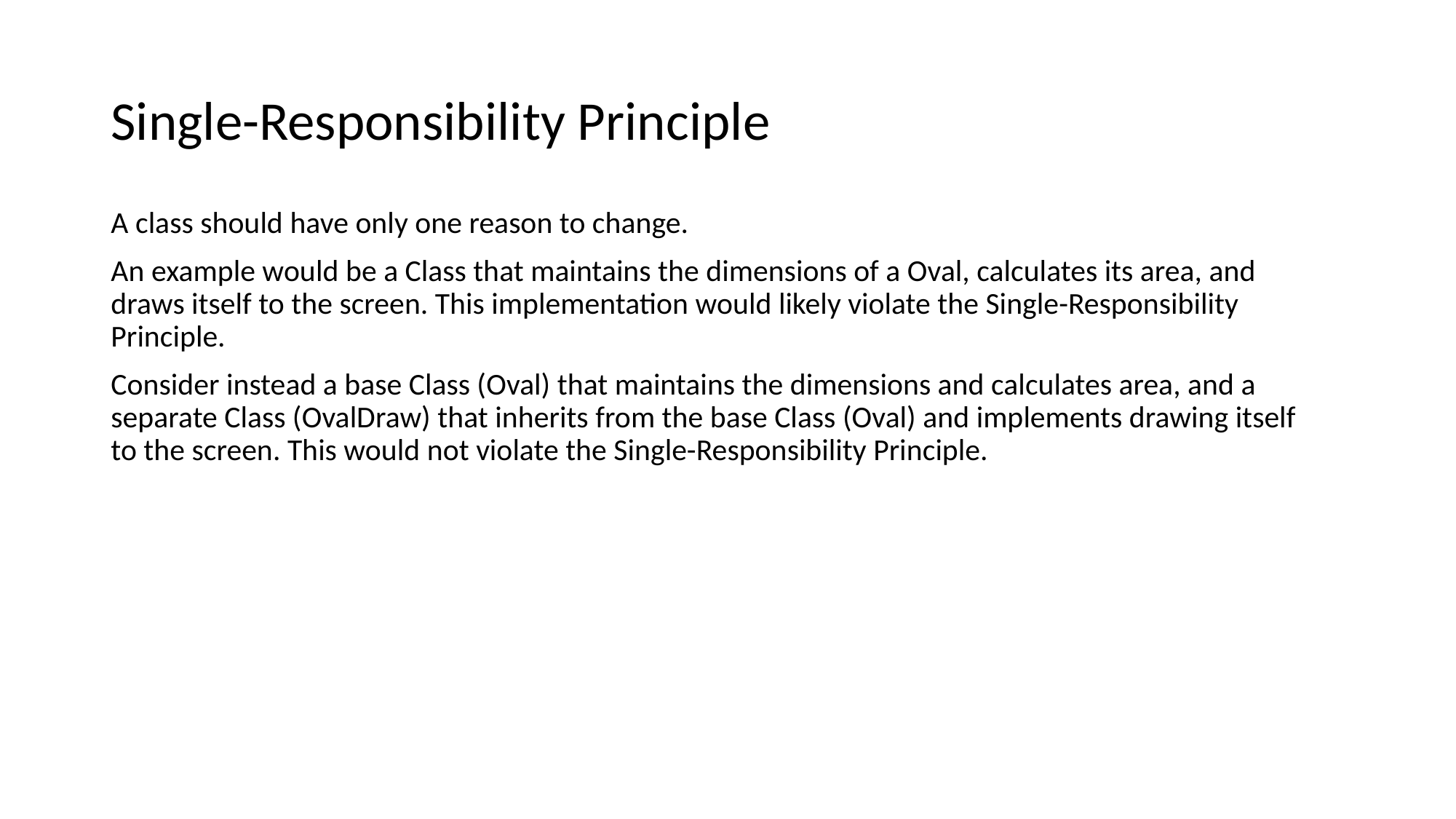

# Single-Responsibility Principle
A class should have only one reason to change.
An example would be a Class that maintains the dimensions of a Oval, calculates its area, and draws itself to the screen. This implementation would likely violate the Single-Responsibility Principle.
Consider instead a base Class (Oval) that maintains the dimensions and calculates area, and a separate Class (OvalDraw) that inherits from the base Class (Oval) and implements drawing itself to the screen. This would not violate the Single-Responsibility Principle.